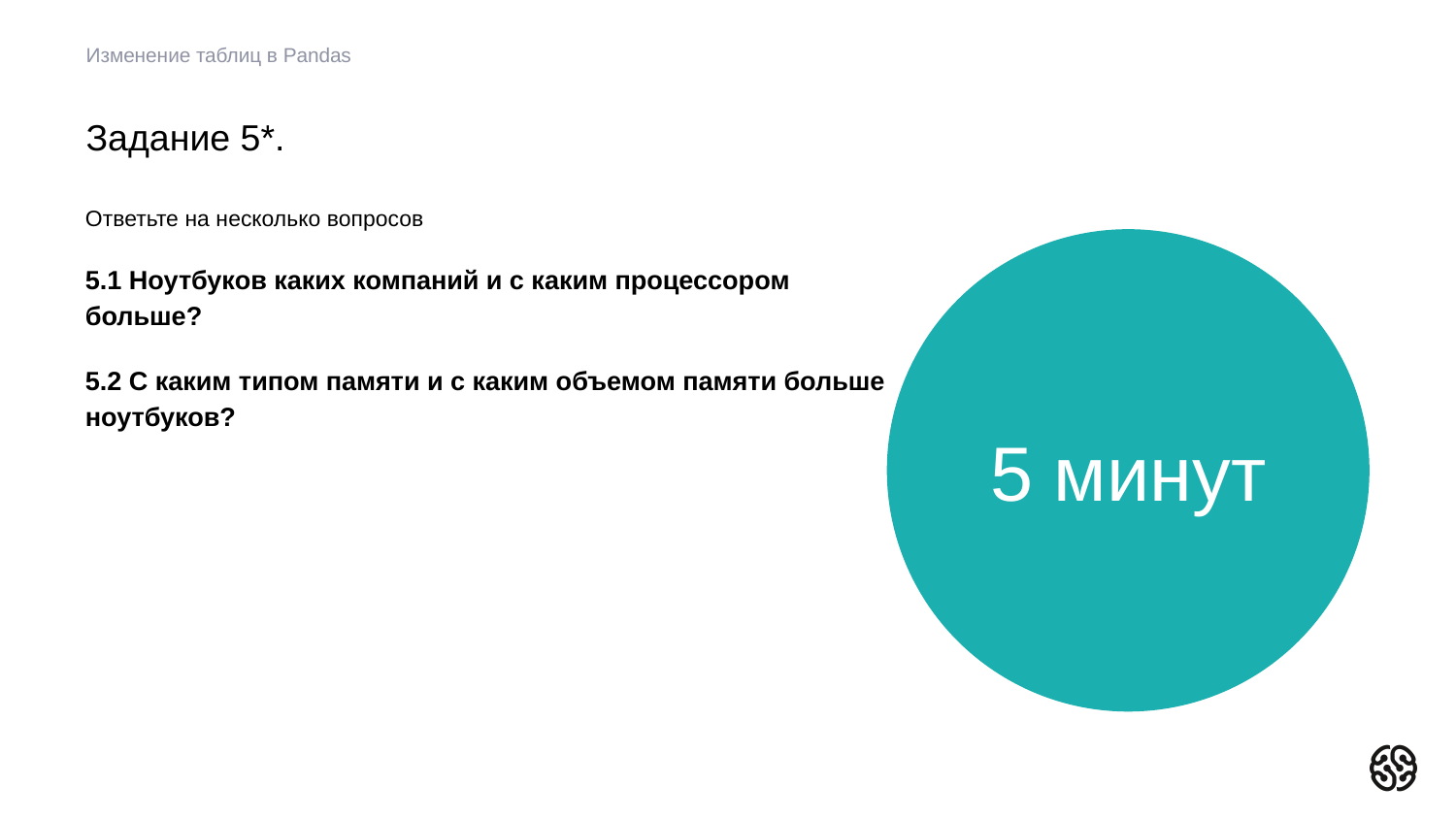

Изменение таблиц в Pandas
# Задание 5*.
Ответьте на несколько вопросов
5.1 Ноутбуков каких компаний и с каким процессором больше?
5.2 С каким типом памяти и с каким объемом памяти больше ноутбуков?

5 минут